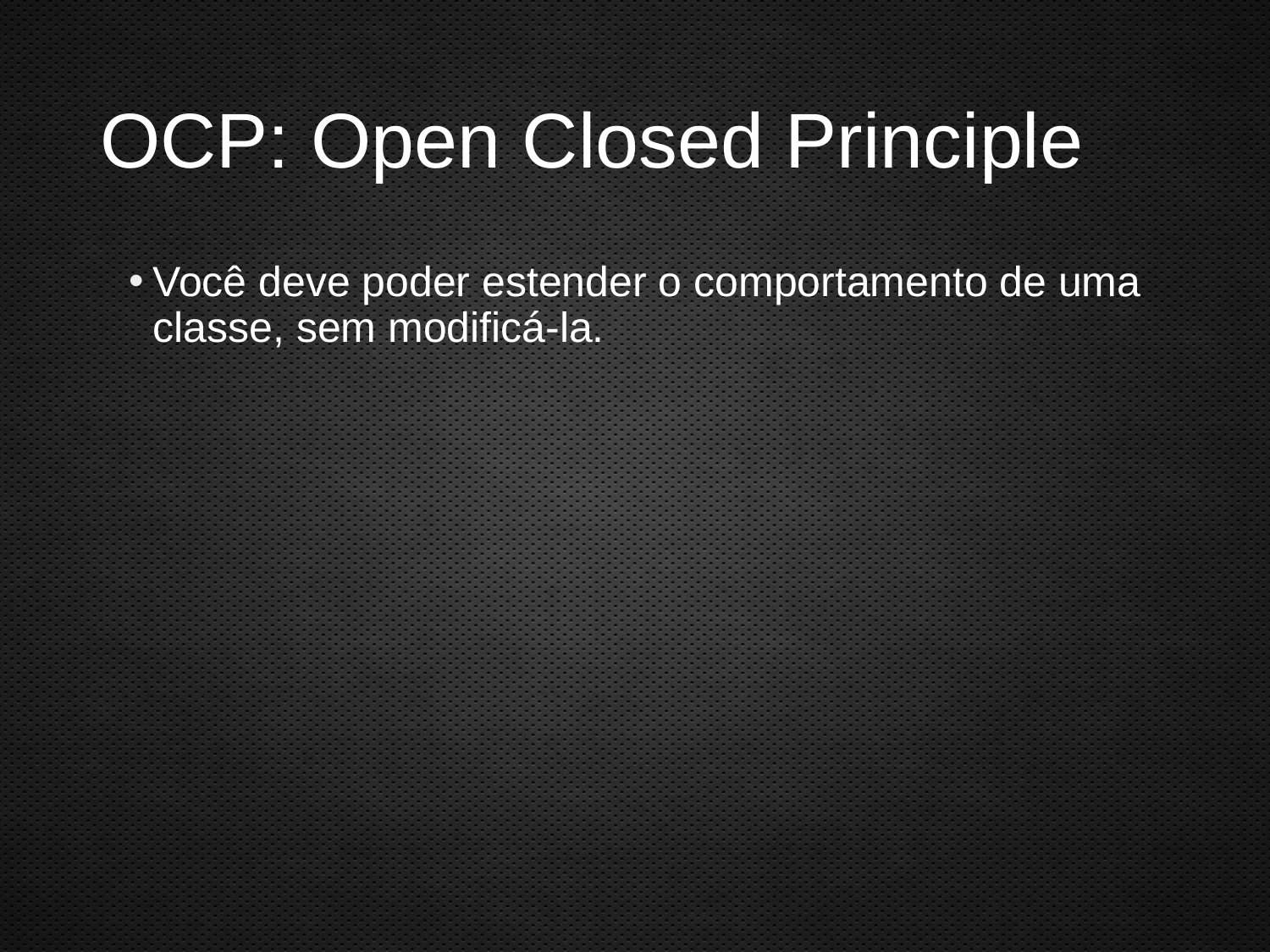

# OCP: Open Closed Principle
Você deve poder estender o comportamento de uma classe, sem modificá-la.